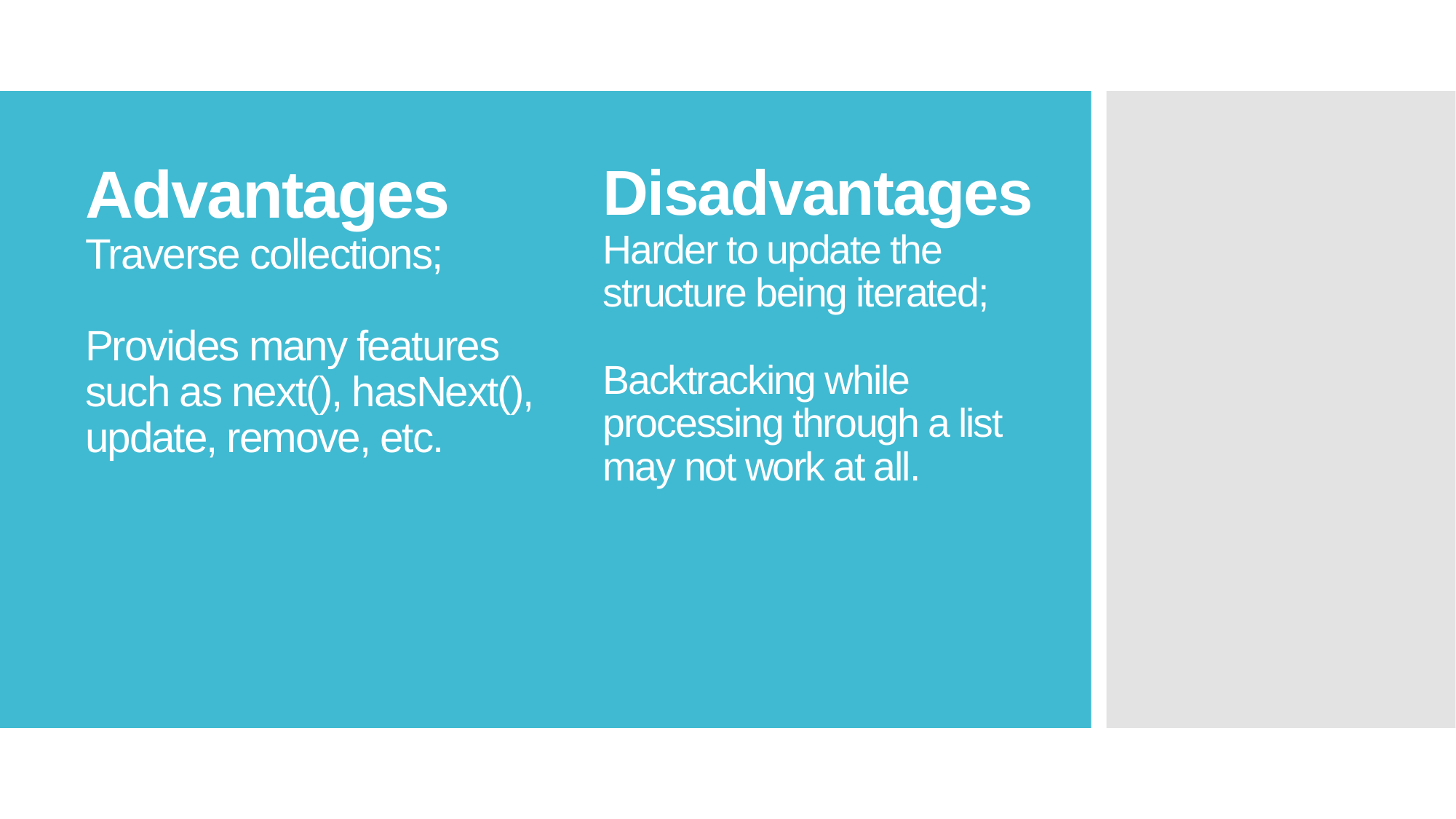

# Advantages Traverse collections; Provides many features such as next(), hasNext(), update, remove, etc.
Disadvantages
Harder to update the structure being iterated;

Backtracking while processing through a list may not work at all.